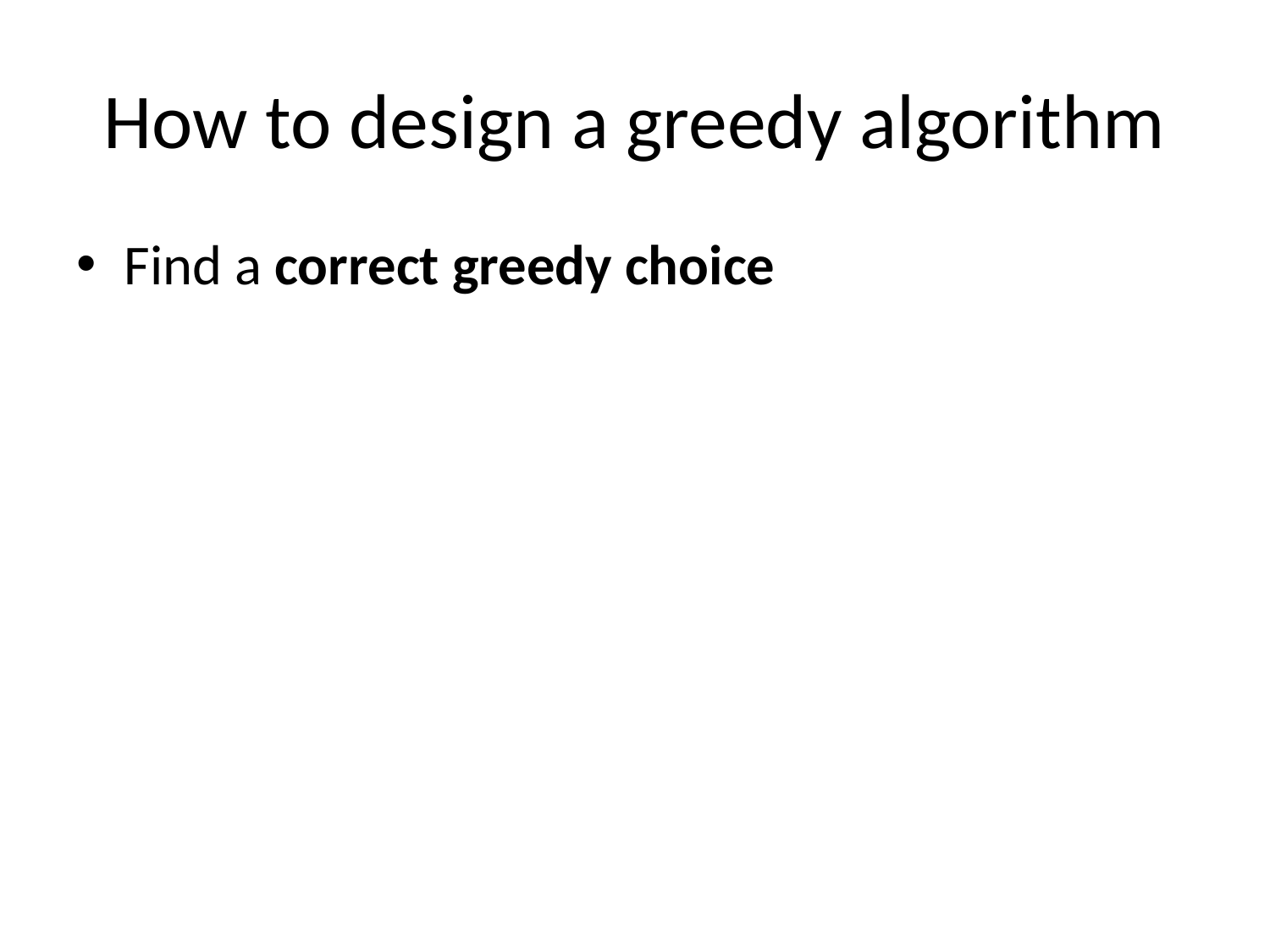

# How to design a greedy algorithm
Find a correct greedy choice